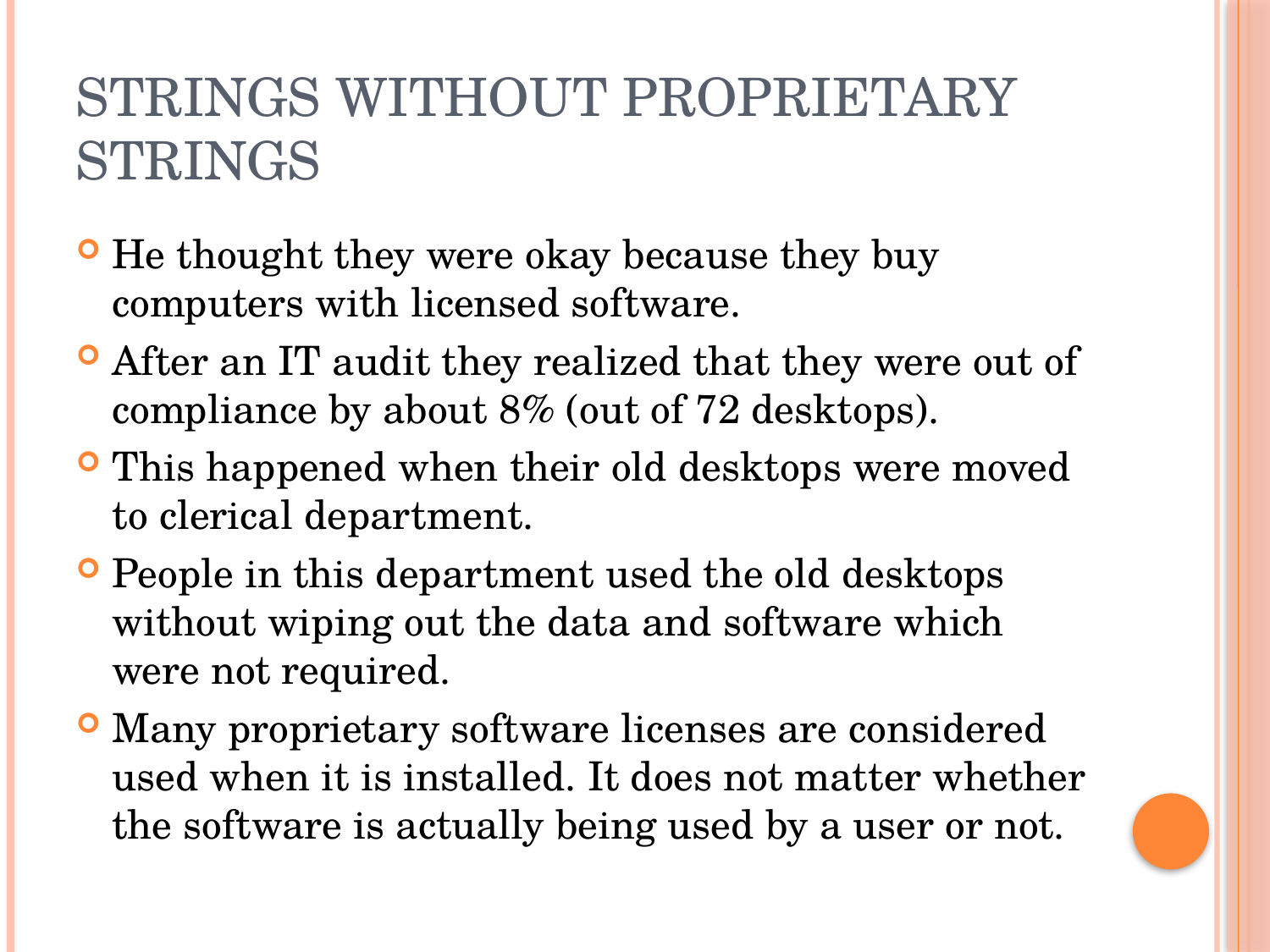

# Strings Without Proprietary Strings
He thought they were okay because they buy computers with licensed software.
After an IT audit they realized that they were out of compliance by about 8% (out of 72 desktops).
This happened when their old desktops were moved to clerical department.
People in this department used the old desktops without wiping out the data and software which were not required.
Many proprietary software licenses are considered used when it is installed. It does not matter whether the software is actually being used by a user or not.